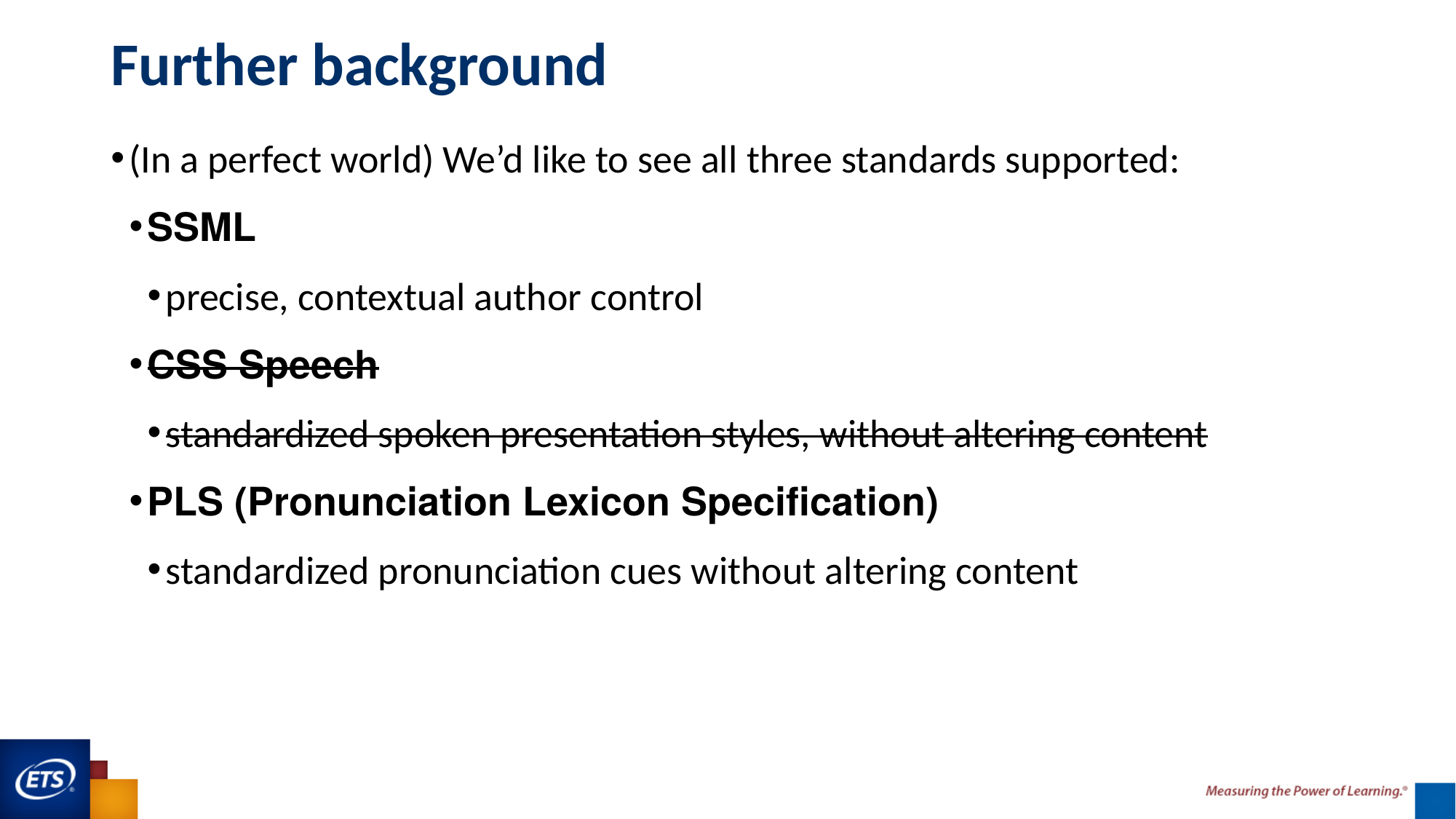

# Further background
(In a perfect world) We’d like to see all three standards supported:
SSML
precise, contextual author control
CSS Speech
standardized spoken presentation styles, without altering content
PLS (Pronunciation Lexicon Specification)
standardized pronunciation cues without altering content